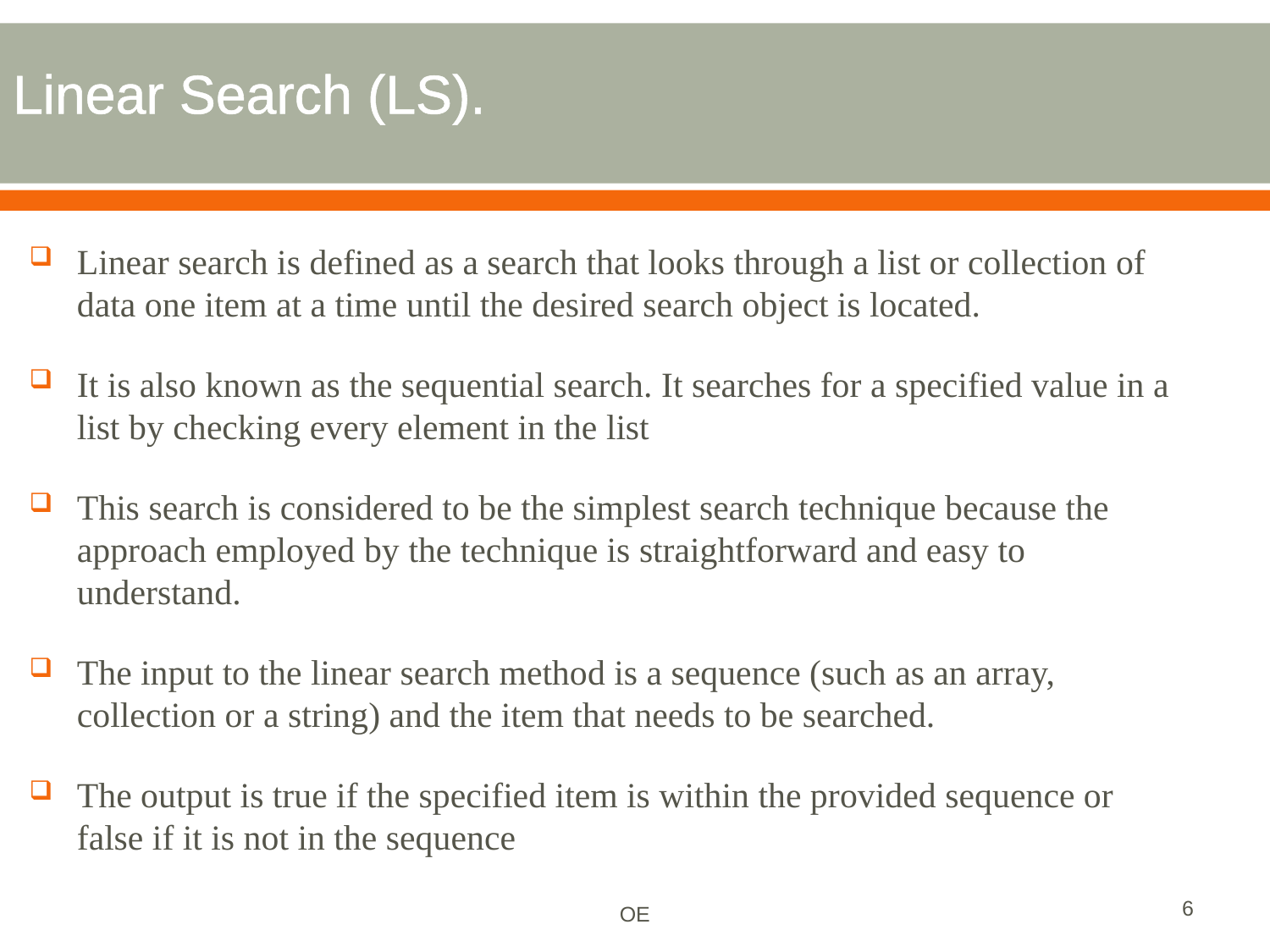

# Linear Search (LS).
Linear search is defined as a search that looks through a list or collection of data one item at a time until the desired search object is located.

It is also known as the sequential search. It searches for a specified value in a list by checking every element in the list

This search is considered to be the simplest search technique because the approach employed by the technique is straightforward and easy to understand.

The input to the linear search method is a sequence (such as an array, collection or a string) and the item that needs to be searched.

The output is true if the specified item is within the provided sequence or false if it is not in the sequence
6
OE